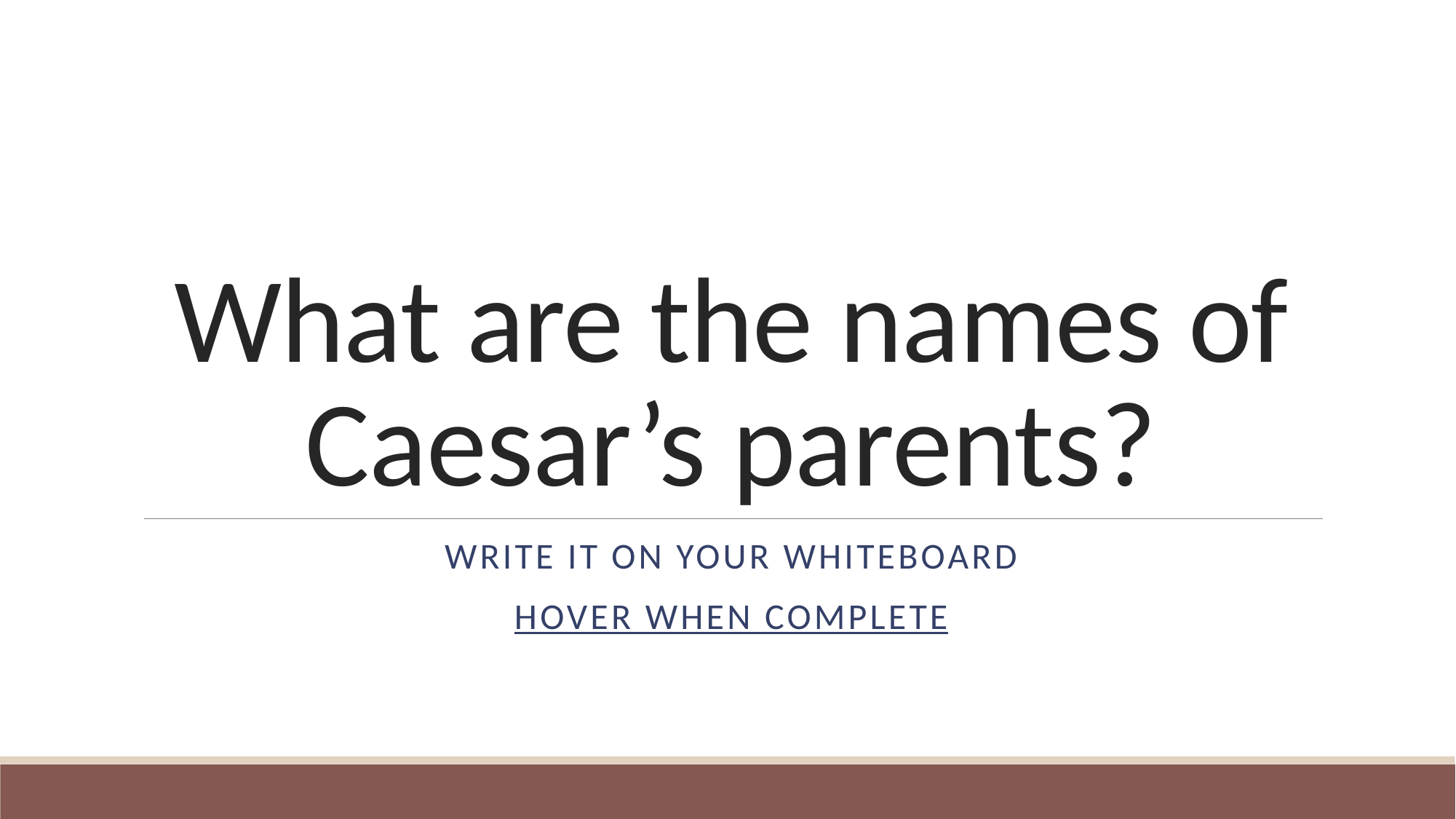

# What are the names of Caesar’s parents?
Write it on your whiteboard
HOVER WHEN COMPLETE